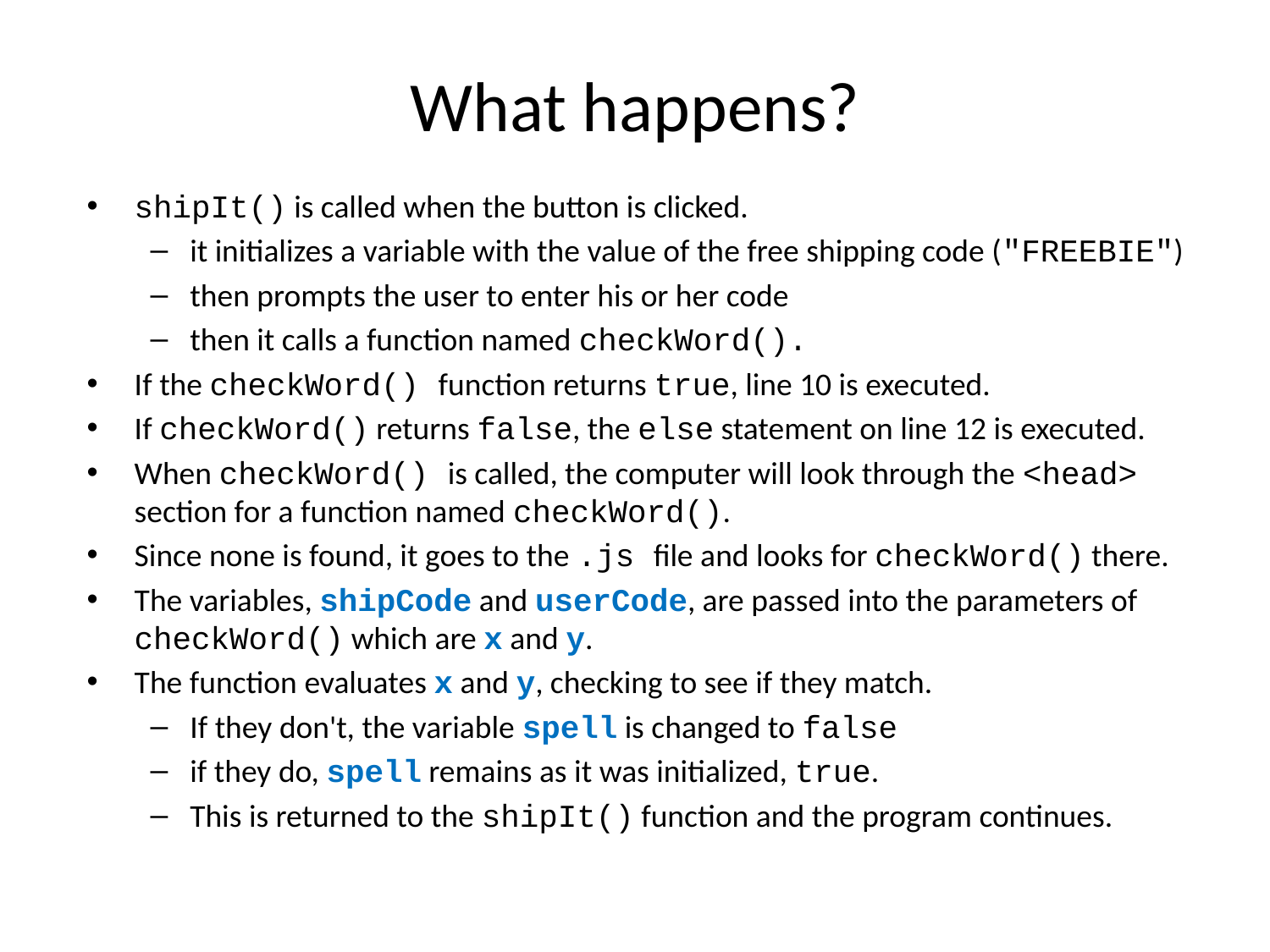

# What happens?
shipIt() is called when the button is clicked.
it initializes a variable with the value of the free shipping code ("FREEBIE")
then prompts the user to enter his or her code
then it calls a function named checkWord().
If the checkWord() function returns true, line 10 is executed.
If checkWord() returns false, the else statement on line 12 is executed.
When checkWord() is called, the computer will look through the <head> section for a function named checkWord().
Since none is found, it goes to the .js file and looks for checkWord() there.
The variables, shipCode and userCode, are passed into the parameters of checkWord() which are x and y.
The function evaluates x and y, checking to see if they match.
If they don't, the variable spell is changed to false
if they do, spell remains as it was initialized, true.
This is returned to the shipIt() function and the program continues.